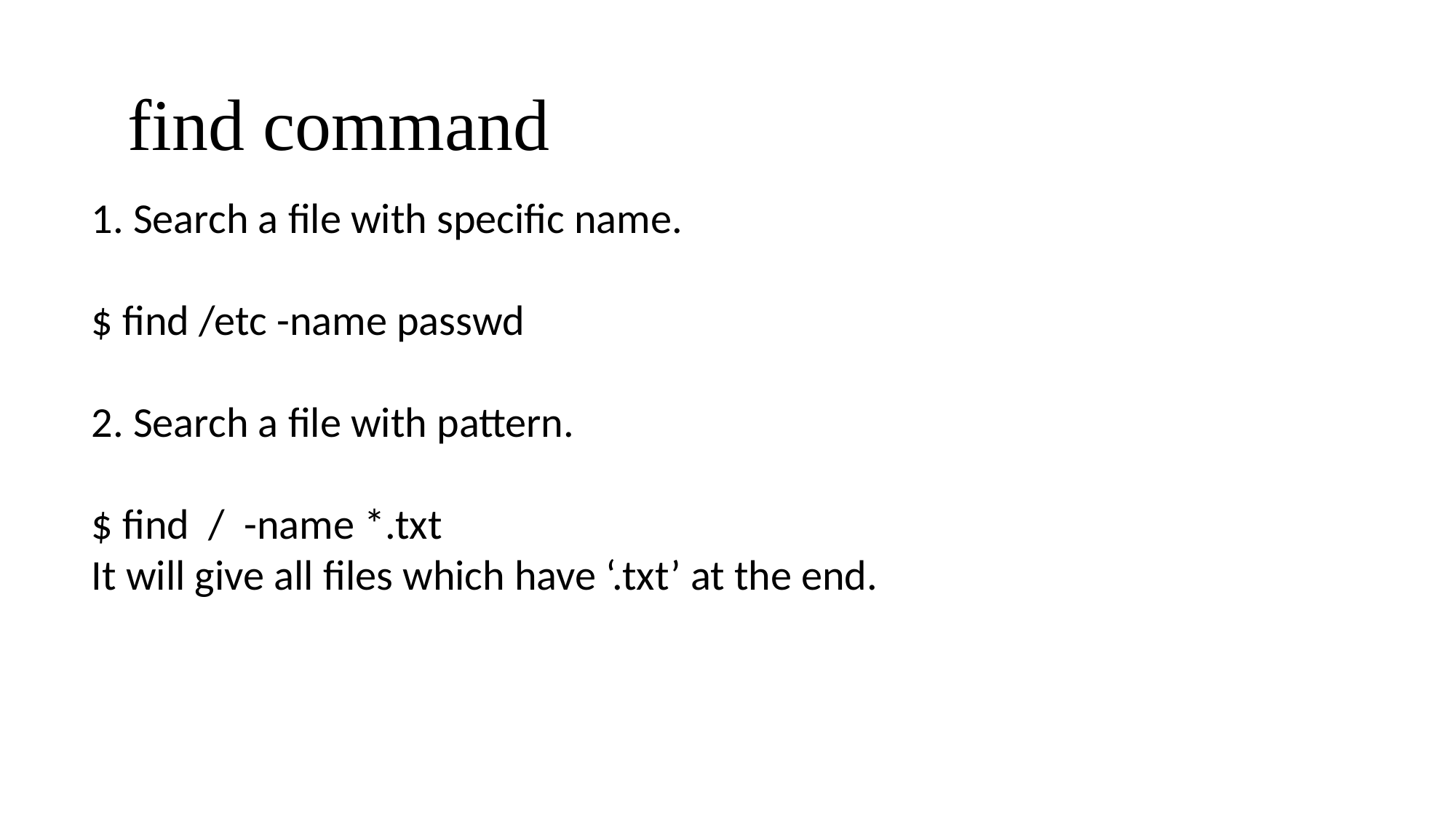

find command
1. Search a file with specific name.

$ find /etc -name passwd

2. Search a file with pattern.

$ find  /  -name *.txt
It will give all files which have ‘.txt’ at the end.